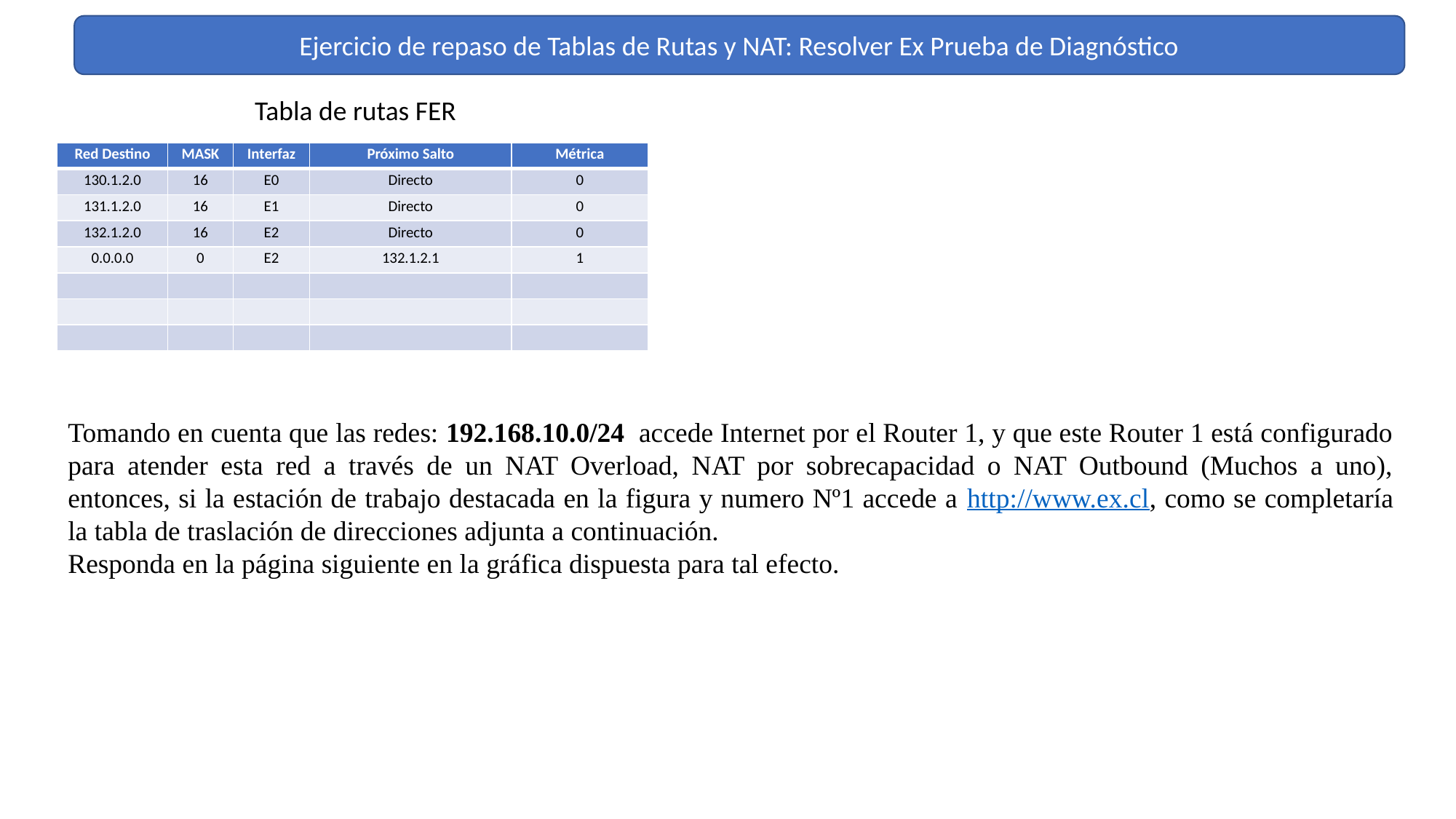

Ejercicio de repaso de Tablas de Rutas y NAT: Resolver Ex Prueba de Diagnóstico
Tabla de rutas FER
| Red Destino | MASK | Interfaz | Próximo Salto | Métrica |
| --- | --- | --- | --- | --- |
| 130.1.2.0 | 16 | E0 | Directo | 0 |
| 131.1.2.0 | 16 | E1 | Directo | 0 |
| 132.1.2.0 | 16 | E2 | Directo | 0 |
| 0.0.0.0 | 0 | E2 | 132.1.2.1 | 1 |
|  |  |  |  |  |
|  |  |  |  |  |
|  |  |  |  |  |
Tomando en cuenta que las redes: 192.168.10.0/24  accede Internet por el Router 1, y que este Router 1 está configurado para atender esta red a través de un NAT Overload, NAT por sobrecapacidad o NAT Outbound (Muchos a uno), entonces, si la estación de trabajo destacada en la figura y numero Nº1 accede a http://www.ex.cl, como se completaría la tabla de traslación de direcciones adjunta a continuación.
Responda en la página siguiente en la gráfica dispuesta para tal efecto.